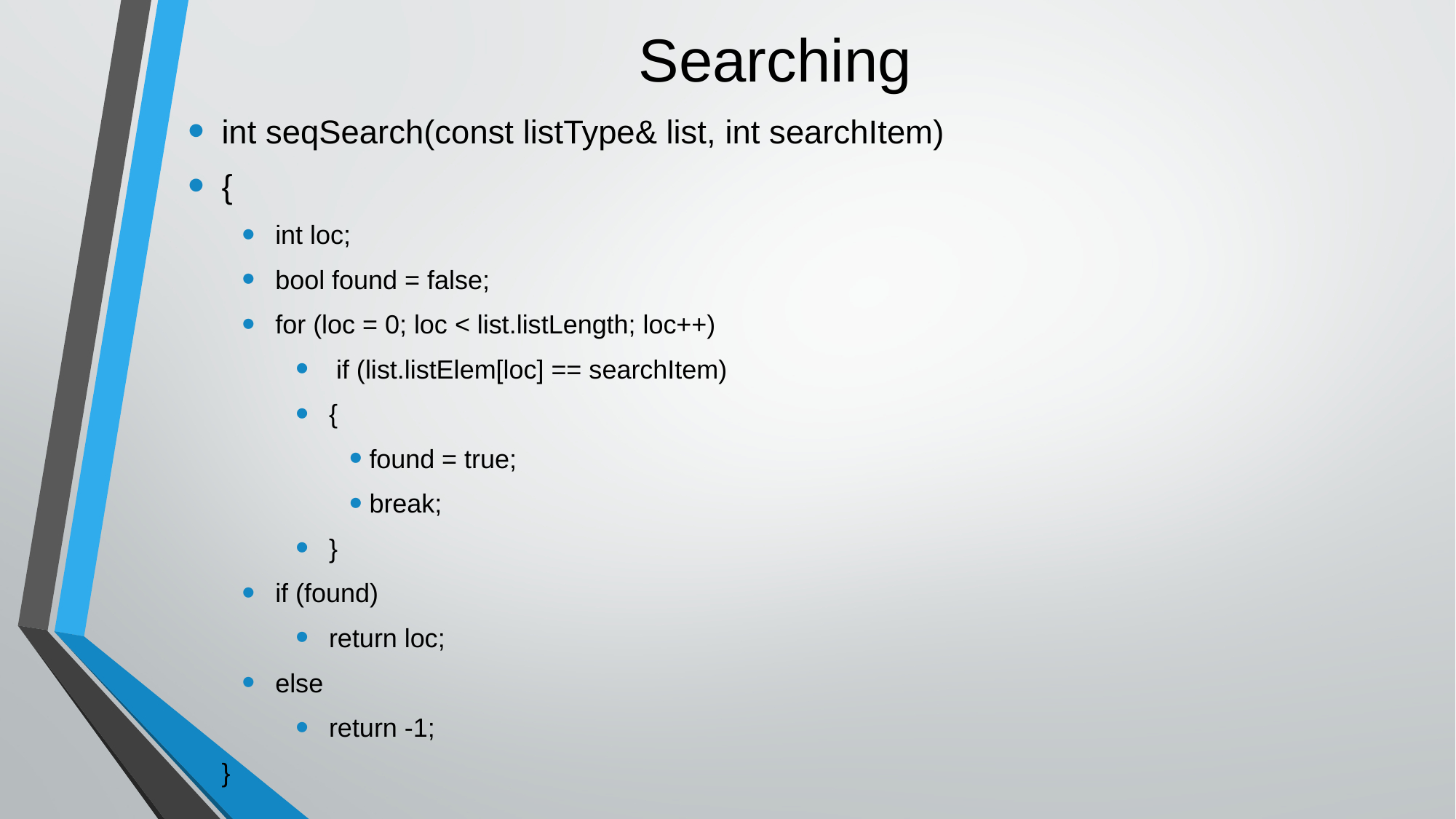

# Searching
int seqSearch(const listType& list, int searchItem)
{
int loc;
bool found = false;
for (loc = 0; loc < list.listLength; loc++)
 if (list.listElem[loc] == searchItem)
{
found = true;
break;
}
if (found)
return loc;
else
return -1;
}